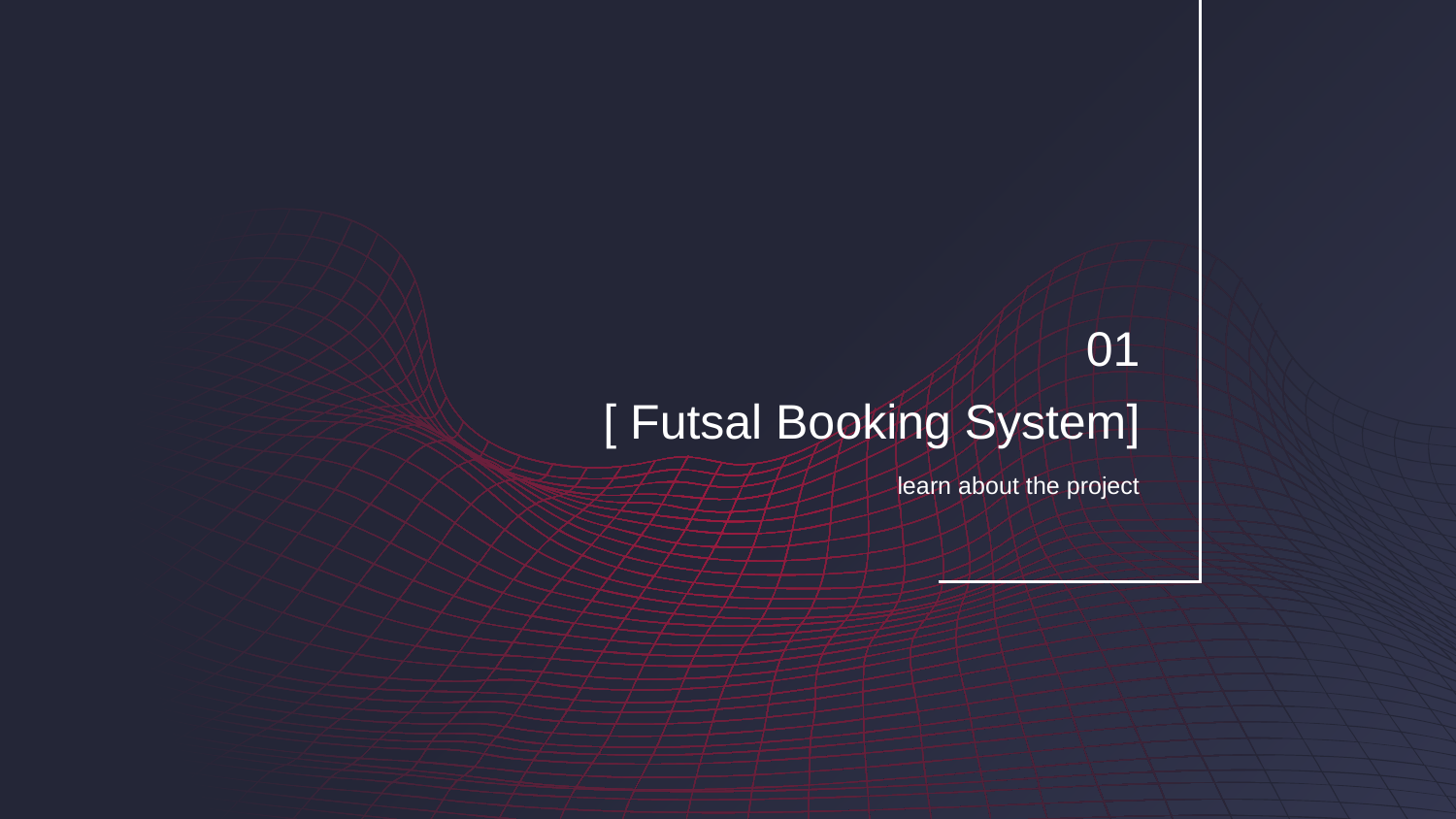

01
# [ Futsal Booking System]
learn about the project